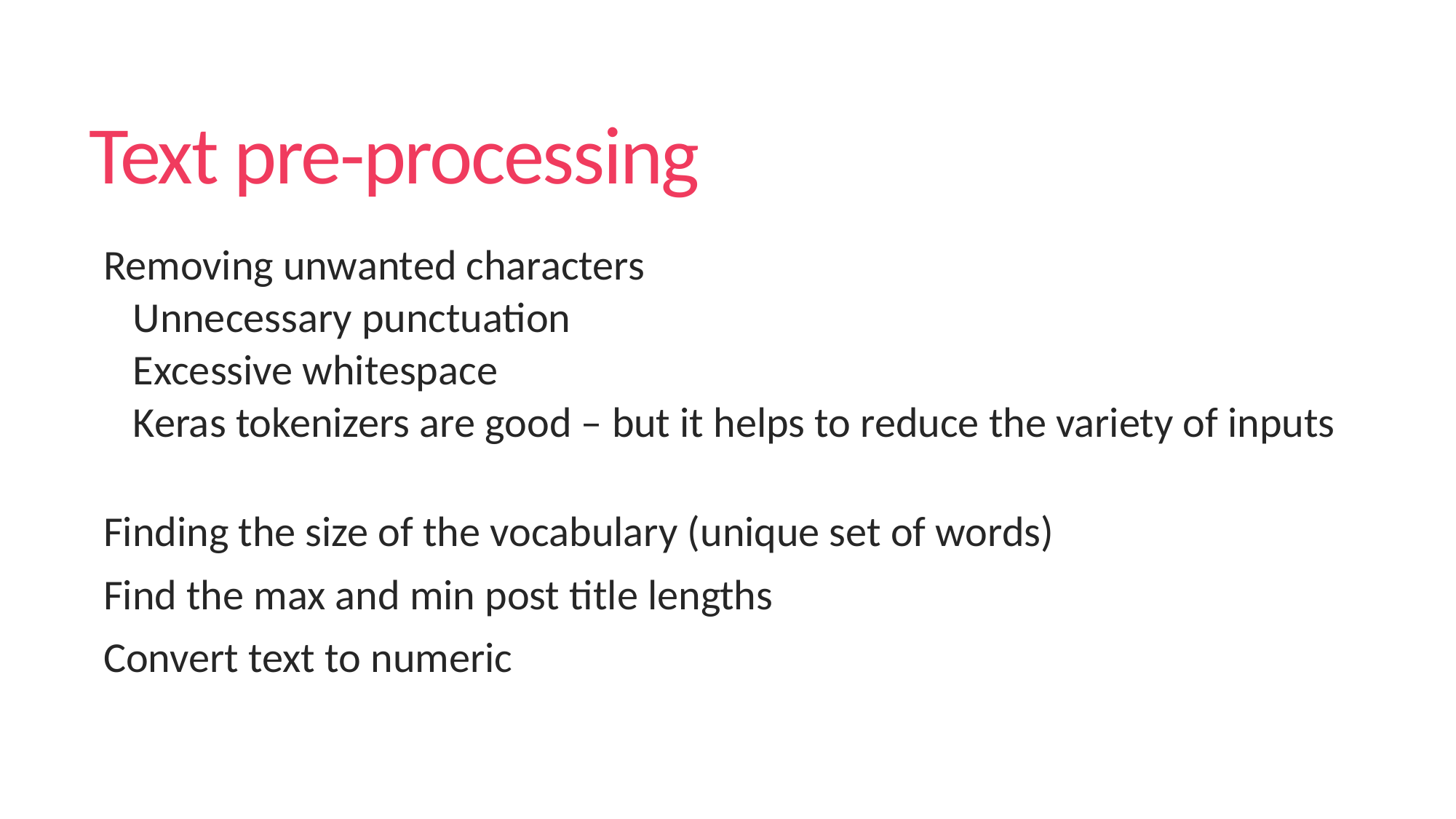

# Text pre-processing
Removing unwanted characters
Unnecessary punctuation
Excessive whitespace
Keras tokenizers are good – but it helps to reduce the variety of inputs

Finding the size of the vocabulary (unique set of words)
Find the max and min post title lengths
Convert text to numeric